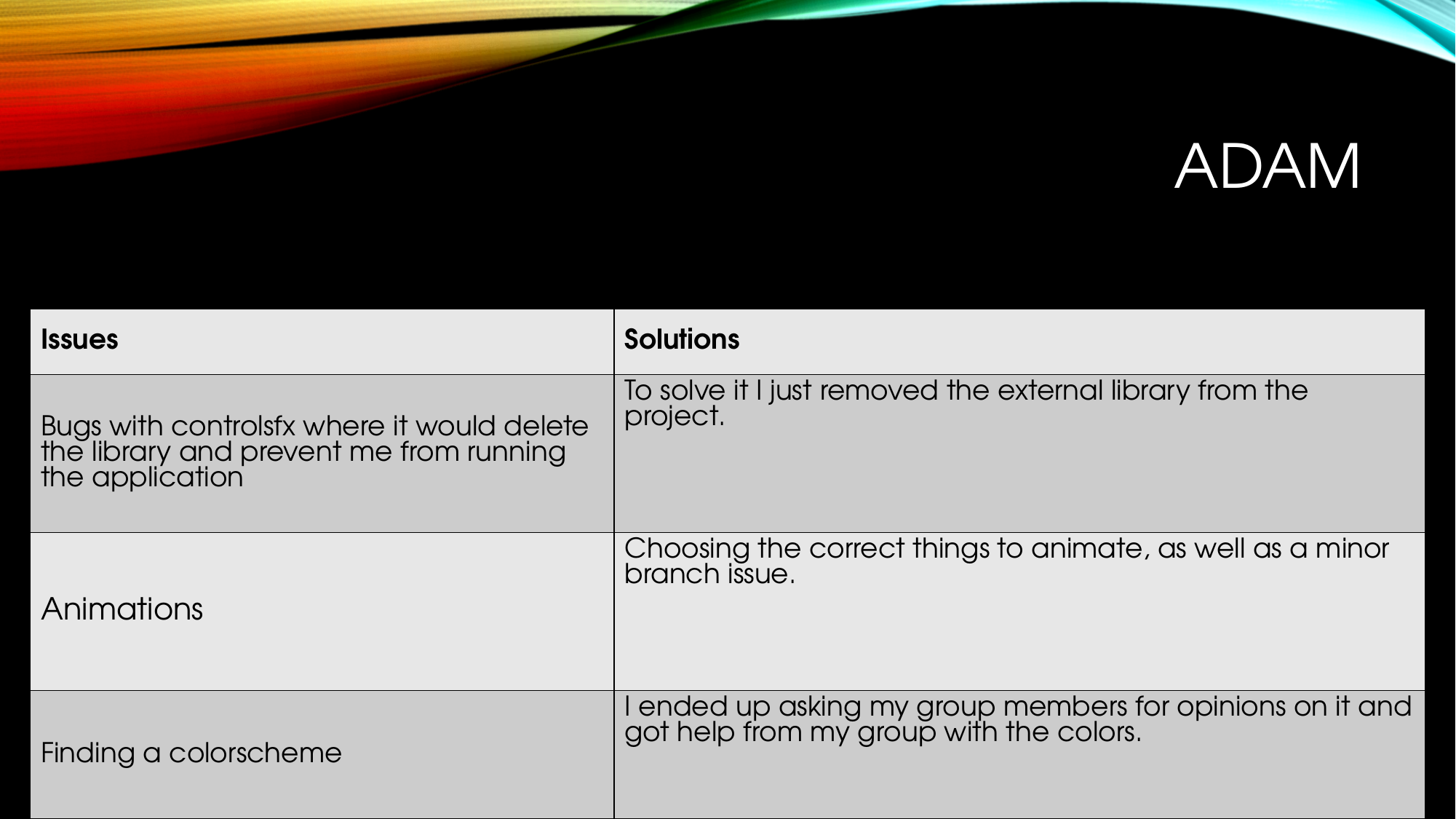

# Adam
| Issues | Solutions |
| --- | --- |
| Bugs with controlsfx where it would delete the library and prevent me from running the application | To solve it I just removed the external library from the project. |
| Animations | Choosing the correct things to animate, as well as a minor branch issue. |
| Finding a colorscheme | I ended up asking my group members for opinions on it and got help from my group with the colors. |